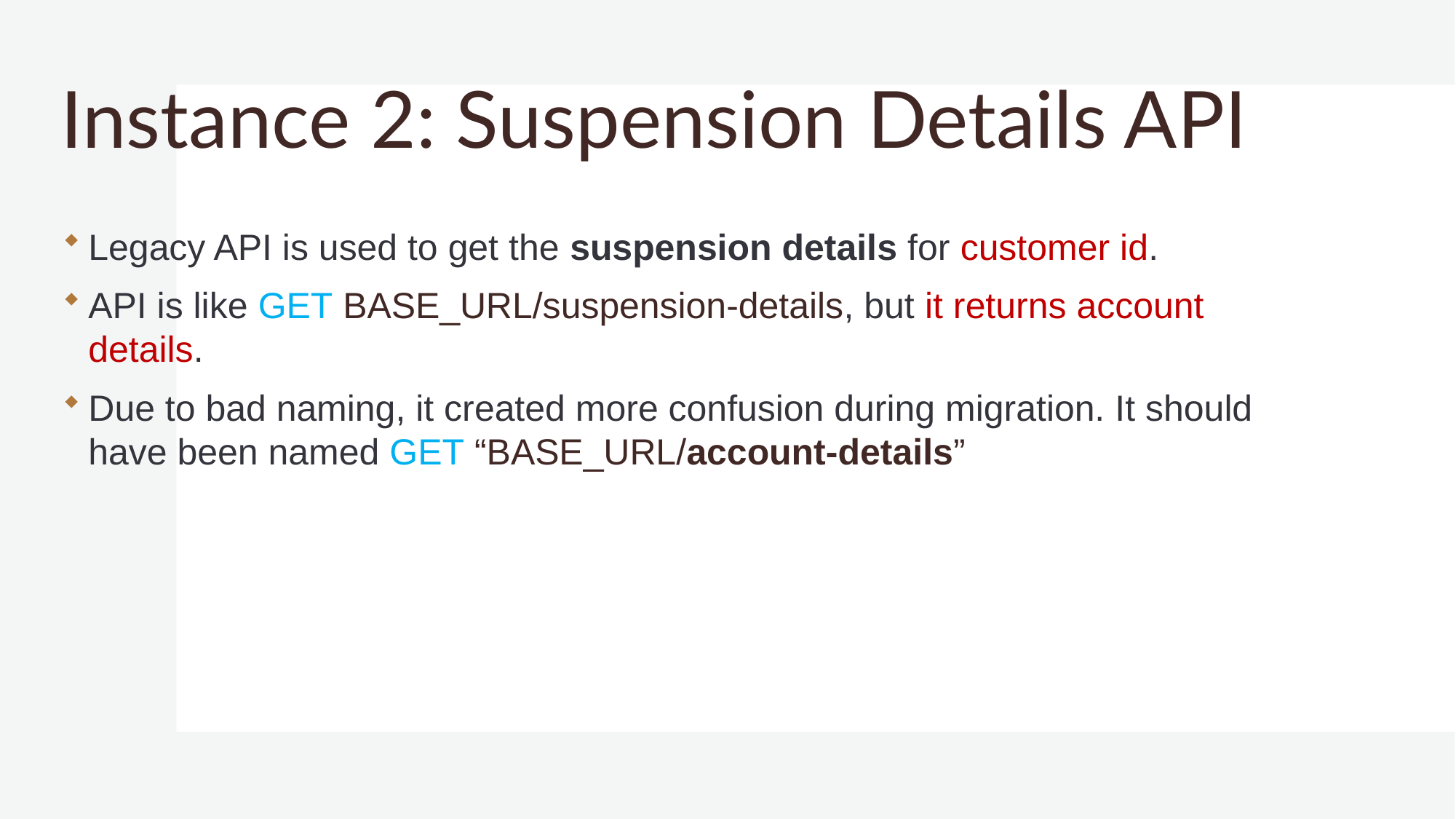

# Instance 2: Suspension Details API
Legacy API is used to get the suspension details for customer id.
API is like GET BASE_URL/suspension-details, but it returns account details.
Due to bad naming, it created more confusion during migration. It should have been named GET “BASE_URL/account-details”